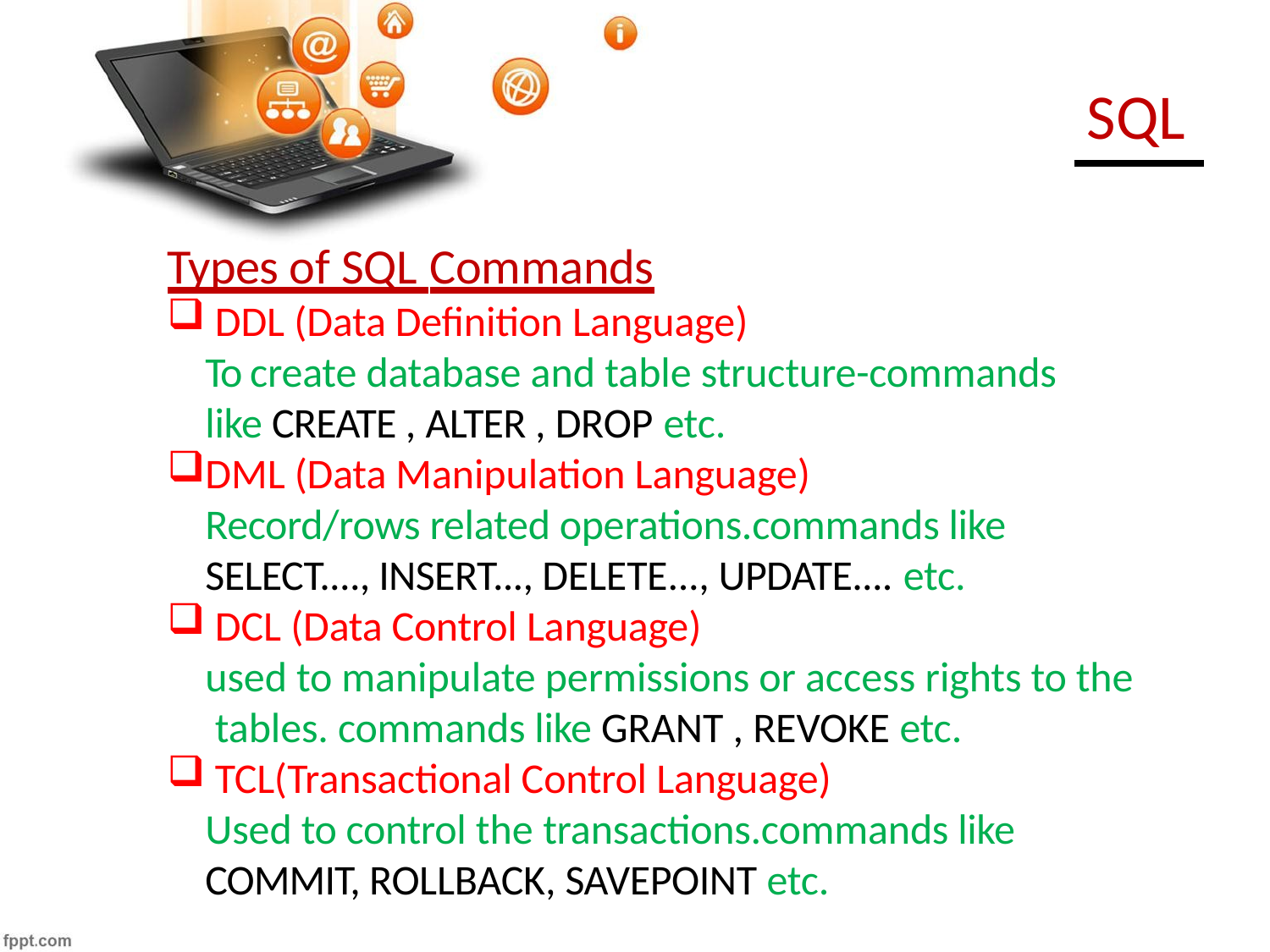

# SQL

Types of SQL Commands
DDL (Data Definition Language)
To create database and table structure-commands  like CREATE , ALTER , DROP etc.
DML (Data Manipulation Language)  Record/rows related operations.commands like  SELECT...., INSERT..., DELETE..., UPDATE.... etc.
DCL (Data Control Language)
used to manipulate permissions or access rights to the  tables. commands like GRANT , REVOKE etc.
TCL(Transactional Control Language)
Used to control the transactions.commands like  COMMIT, ROLLBACK, SAVEPOINT etc.